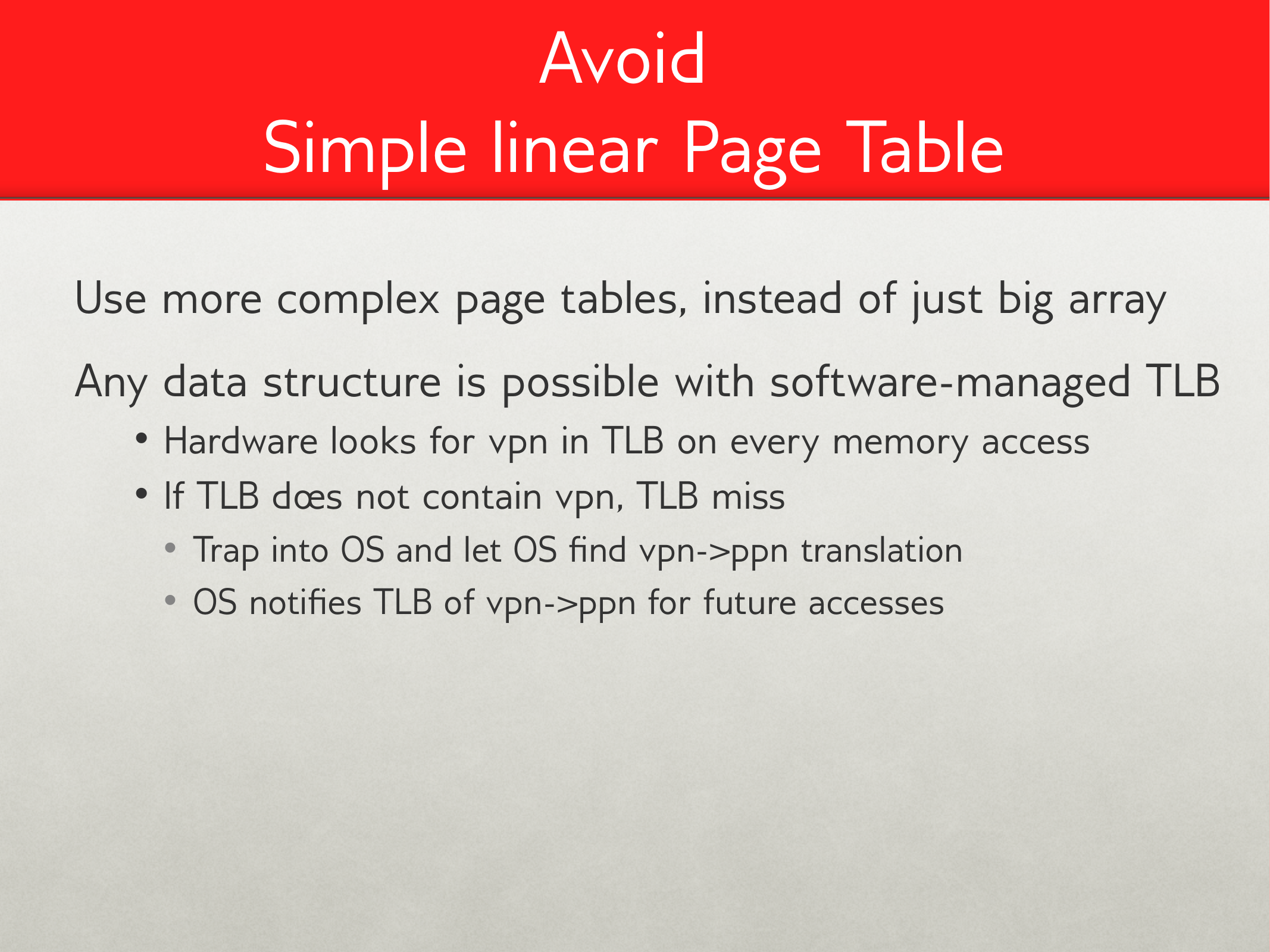

# Avoid Simple linear Page Table
Use more complex page tables, instead of just big array
Any data structure is possible with software-managed TLB
Hardware looks for vpn in TLB on every memory access
If TLB does not contain vpn, TLB miss
Trap into OS and let OS find vpn->ppn translation
OS notifies TLB of vpn->ppn for future accesses